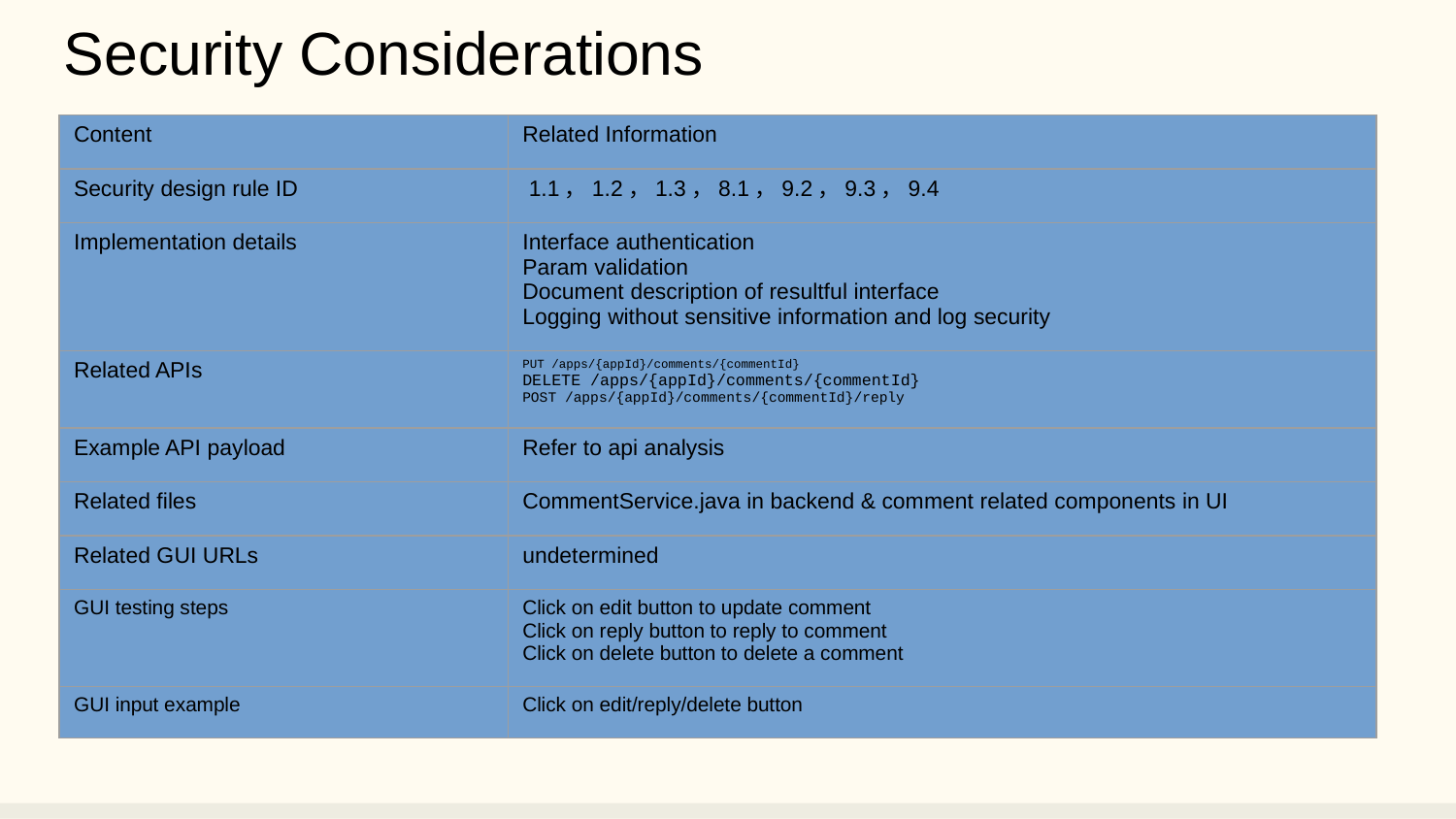

Security Considerations
| Content | Related Information |
| --- | --- |
| Security design rule ID | 1.1，1.2，1.3，8.1，9.2，9.3，9.4 |
| Implementation details | Interface authentication Param validation Document description of resultful interface Logging without sensitive information and log security |
| Related APIs | PUT /apps/{appId}/comments/{commentId} DELETE /apps/{appId}/comments/{commentId} POST /apps/{appId}/comments/{commentId}/reply |
| Example API payload | Refer to api analysis |
| Related files | CommentService.java in backend & comment related components in UI |
| Related GUI URLs | undetermined |
| GUI testing steps | Click on edit button to update comment Click on reply button to reply to comment Click on delete button to delete a comment |
| GUI input example | Click on edit/reply/delete button |